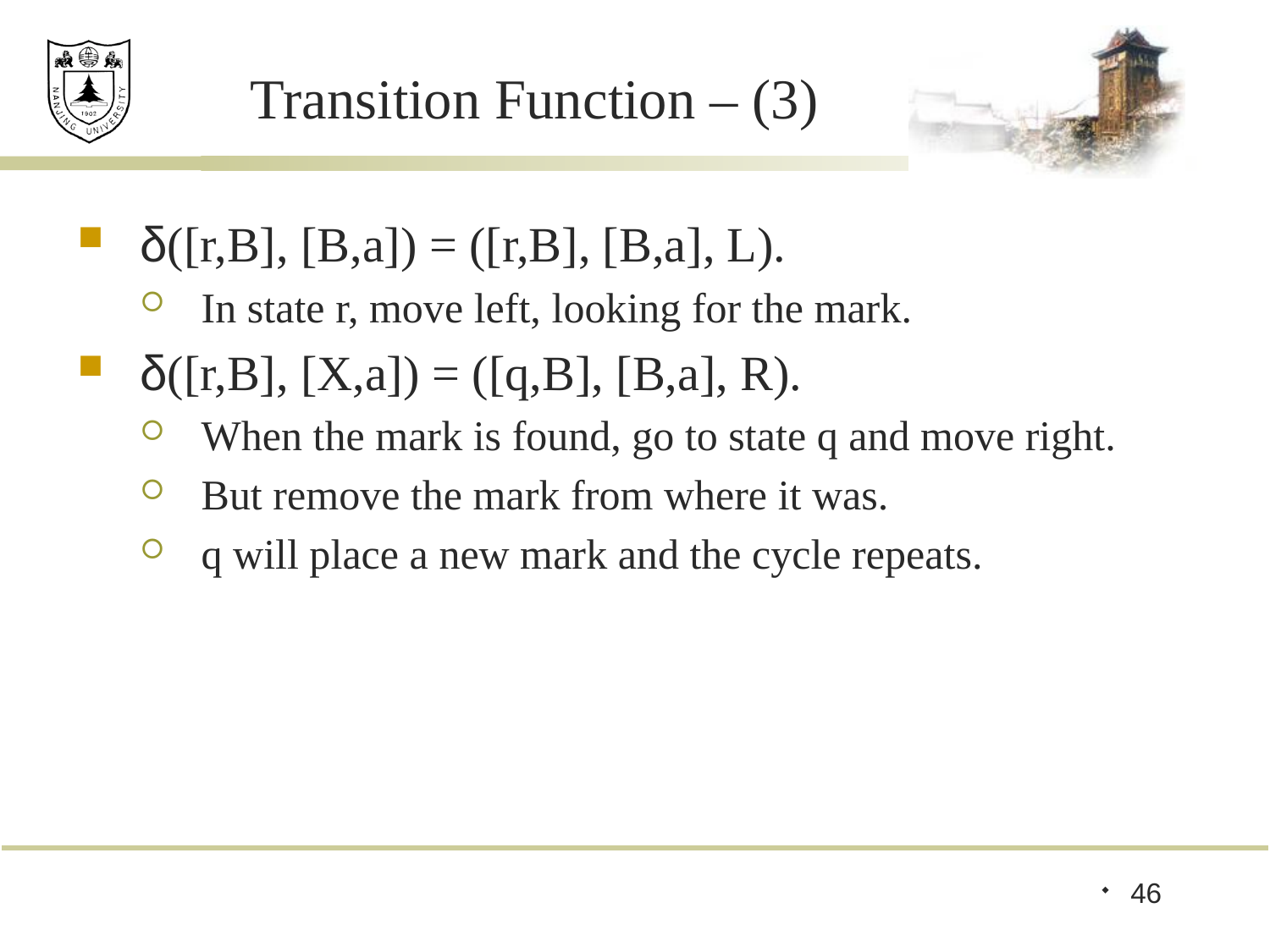

# Transition Function – (3)
δ([r,B], [B,a]) = ([r,B], [B,a], L).
In state r, move left, looking for the mark.
δ([r,B], [X,a]) = ([q,B], [B,a], R).
When the mark is found, go to state q and move right.
But remove the mark from where it was.
q will place a new mark and the cycle repeats.
46